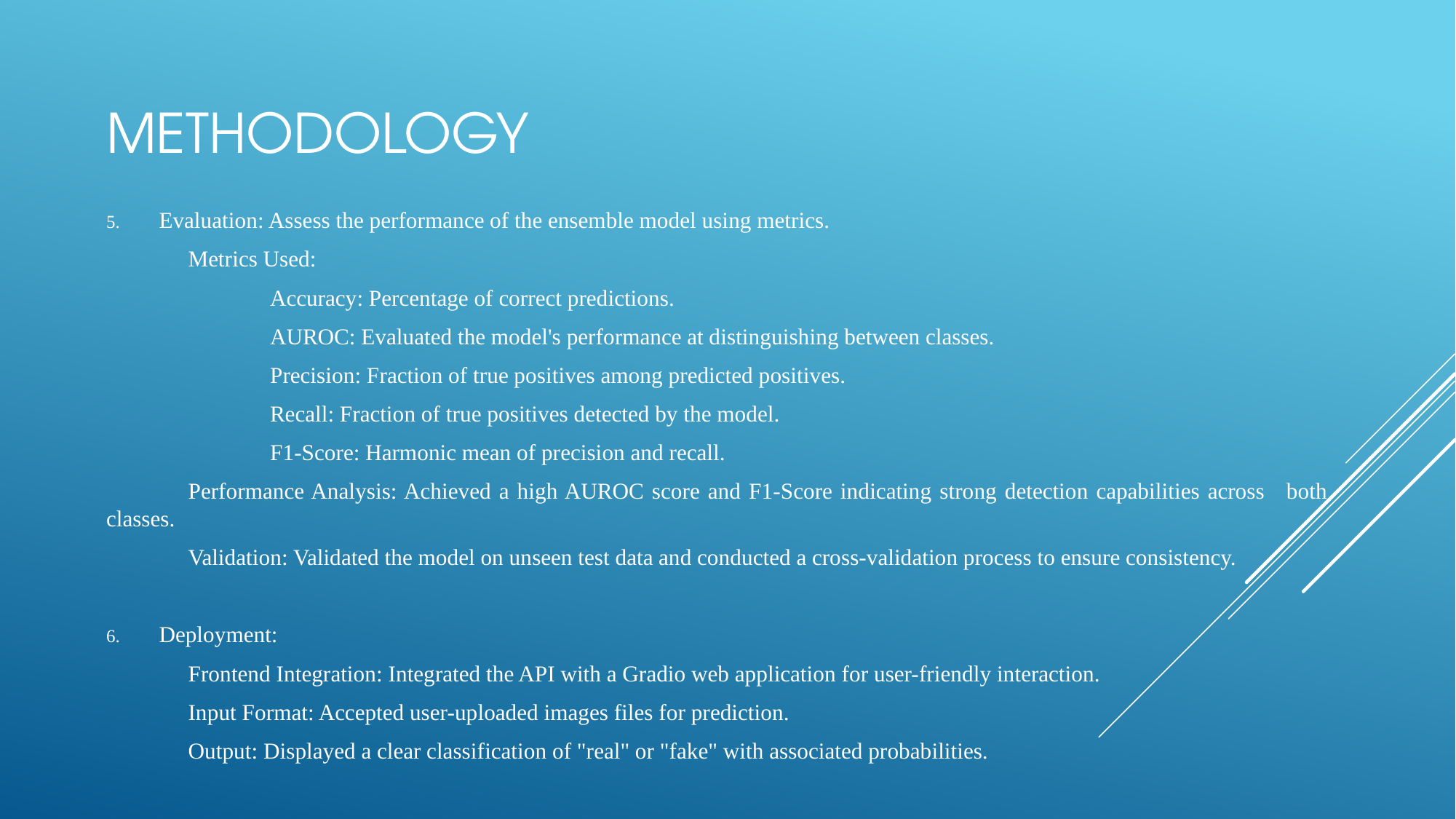

# METHODOLOGY
Evaluation: Assess the performance of the ensemble model using metrics.
	Metrics Used:
		Accuracy: Percentage of correct predictions.
		AUROC: Evaluated the model's performance at distinguishing between classes.
		Precision: Fraction of true positives among predicted positives.
		Recall: Fraction of true positives detected by the model.
		F1-Score: Harmonic mean of precision and recall.
	Performance Analysis: Achieved a high AUROC score and F1-Score indicating strong detection capabilities across 	both classes.
	Validation: Validated the model on unseen test data and conducted a cross-validation process to ensure consistency.

Deployment:
	Frontend Integration: Integrated the API with a Gradio web application for user-friendly interaction.
	Input Format: Accepted user-uploaded images files for prediction.
	Output: Displayed a clear classification of "real" or "fake" with associated probabilities.